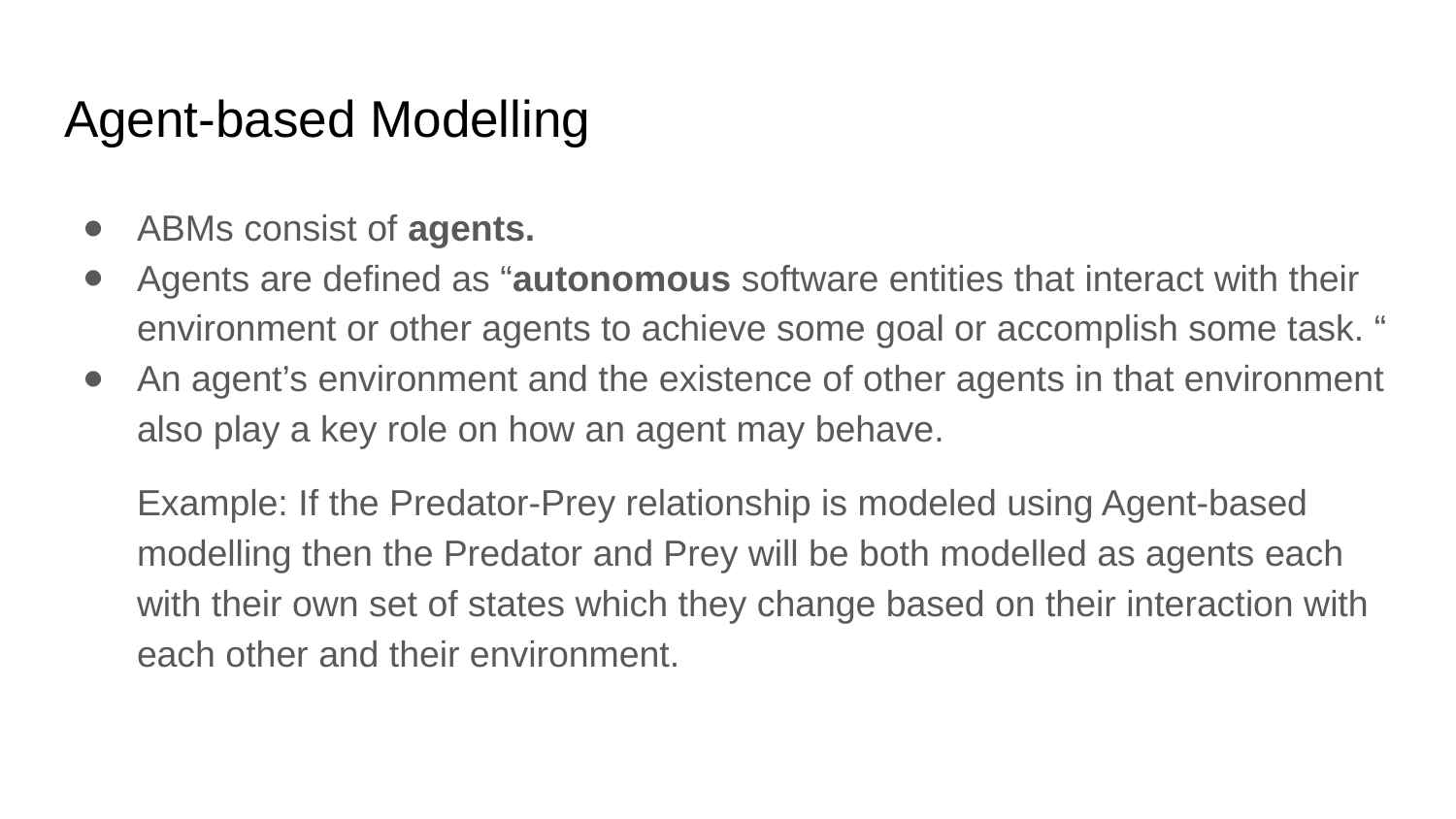

# Agent-based Modelling
ABMs consist of agents.
Agents are defined as “autonomous software entities that interact with their environment or other agents to achieve some goal or accomplish some task. “
An agent’s environment and the existence of other agents in that environment also play a key role on how an agent may behave.
Example: If the Predator-Prey relationship is modeled using Agent-based modelling then the Predator and Prey will be both modelled as agents each with their own set of states which they change based on their interaction with each other and their environment.